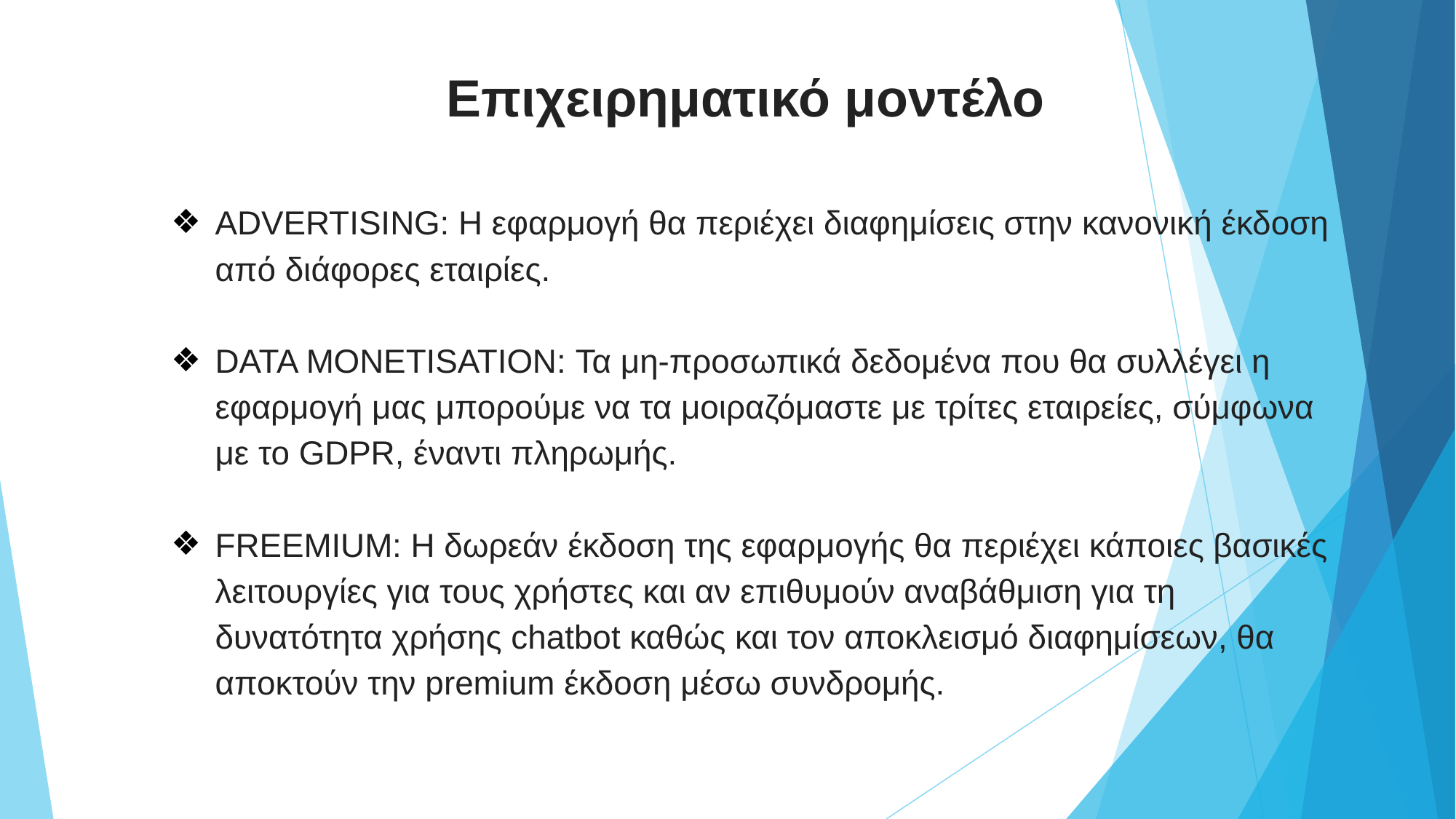

Επιχειρηματικό μοντέλο
ADVERTISING: Η εφαρμογή θα περιέχει διαφημίσεις στην κανονική έκδοση από διάφορες εταιρίες.

DATA MONETISATION: Τα μη-προσωπικά δεδομένα που θα συλλέγει η εφαρμογή μας μπορούμε να τα μοιραζόμαστε με τρίτες εταιρείες, σύμφωνα με το GDPR, έναντι πληρωμής.

FREEMIUM: Η δωρεάν έκδοση της εφαρμογής θα περιέχει κάποιες βασικές λειτουργίες για τους χρήστες και αν επιθυμούν αναβάθμιση για τη δυνατότητα χρήσης chatbot καθώς και τον αποκλεισμό διαφημίσεων, θα αποκτούν την premium έκδοση μέσω συνδρομής.